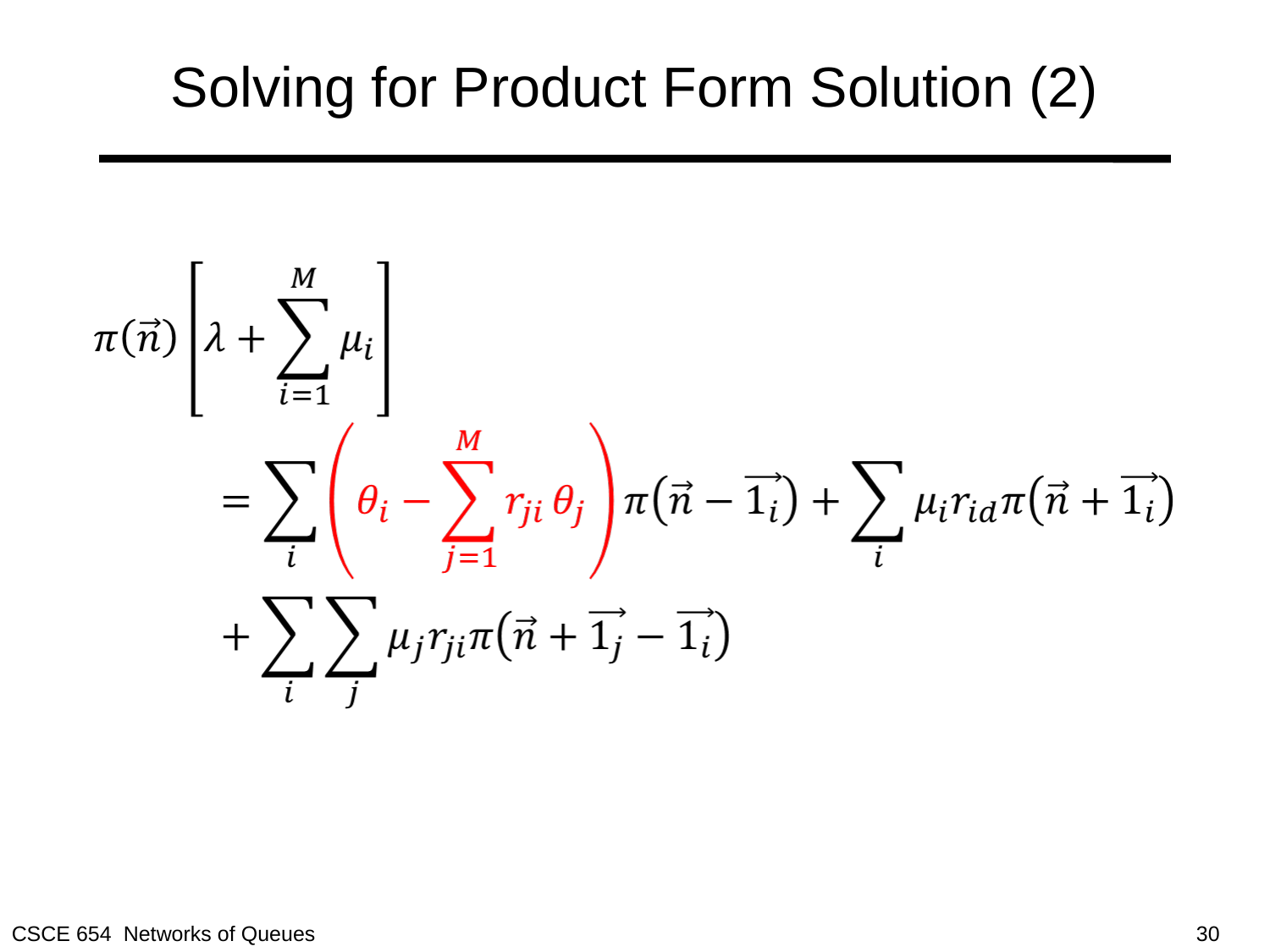

# Solving for Product Form Solution (2)